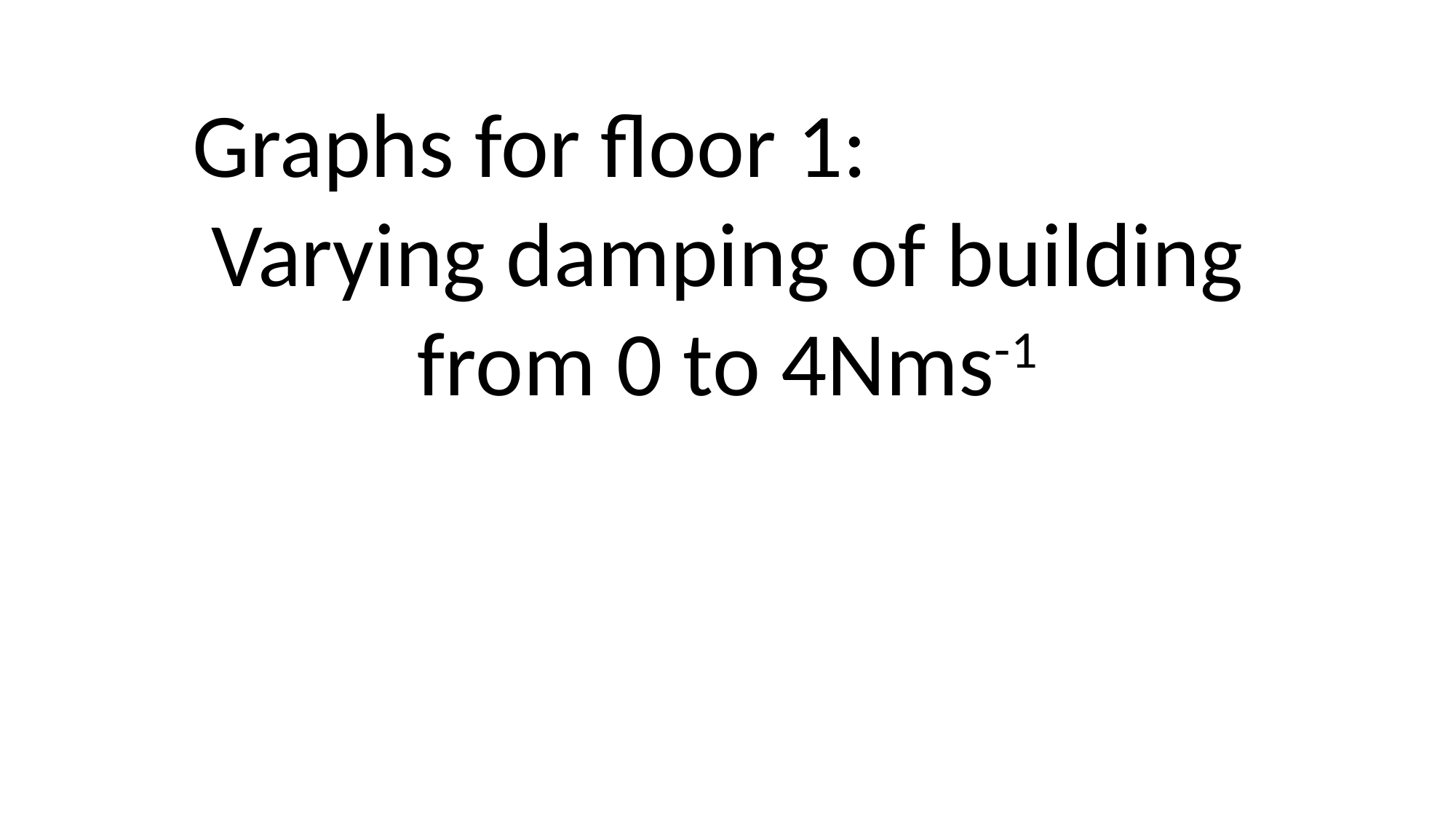

Graphs for floor 1:
Varying damping of building from 0 to 4Nms-1